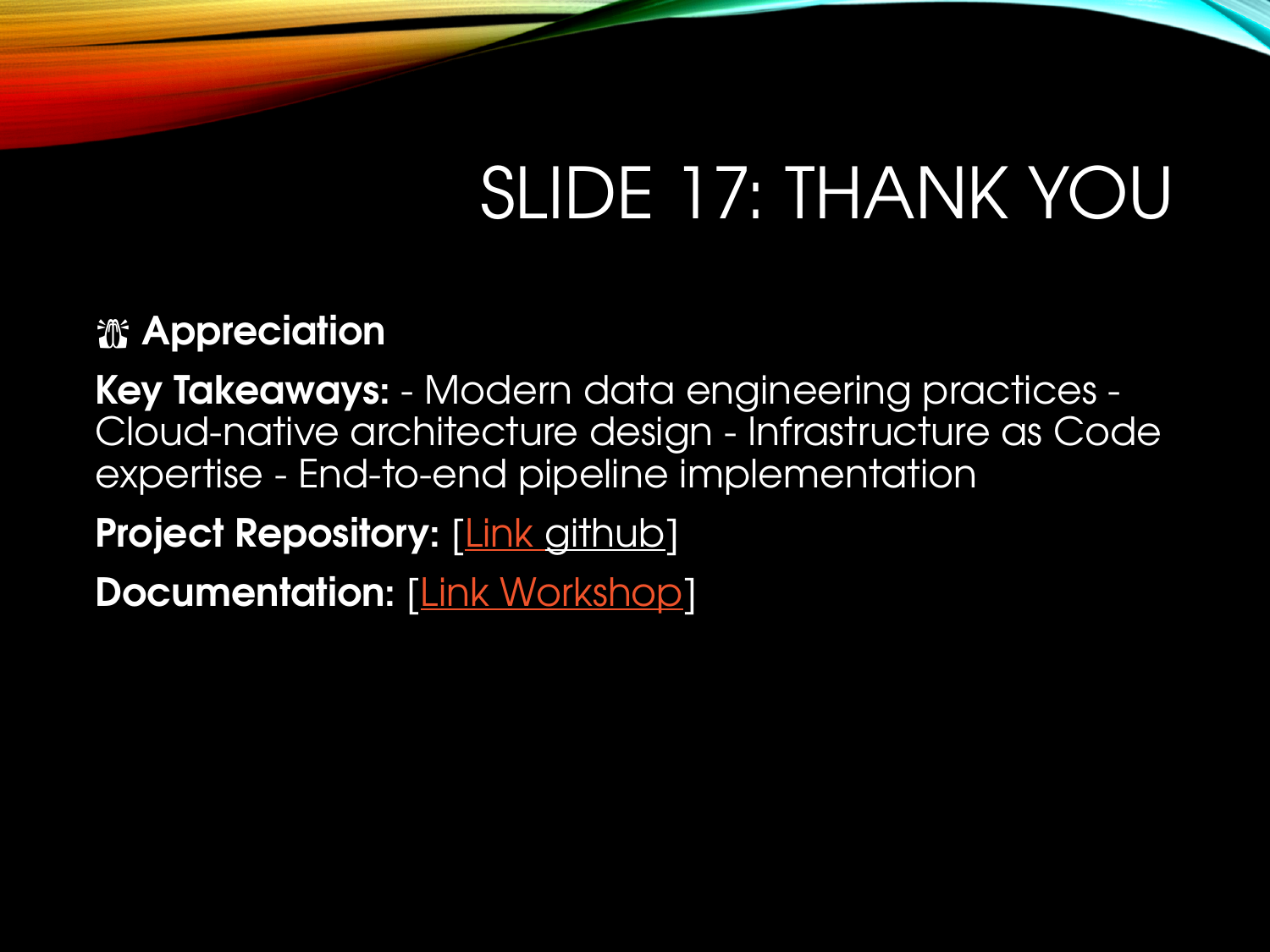

# Slide 17: Thank You
🙏 Appreciation
Key Takeaways: - Modern data engineering practices - Cloud-native architecture design - Infrastructure as Code expertise - End-to-end pipeline implementation
Project Repository: [Link github]
Documentation: [Link Workshop]